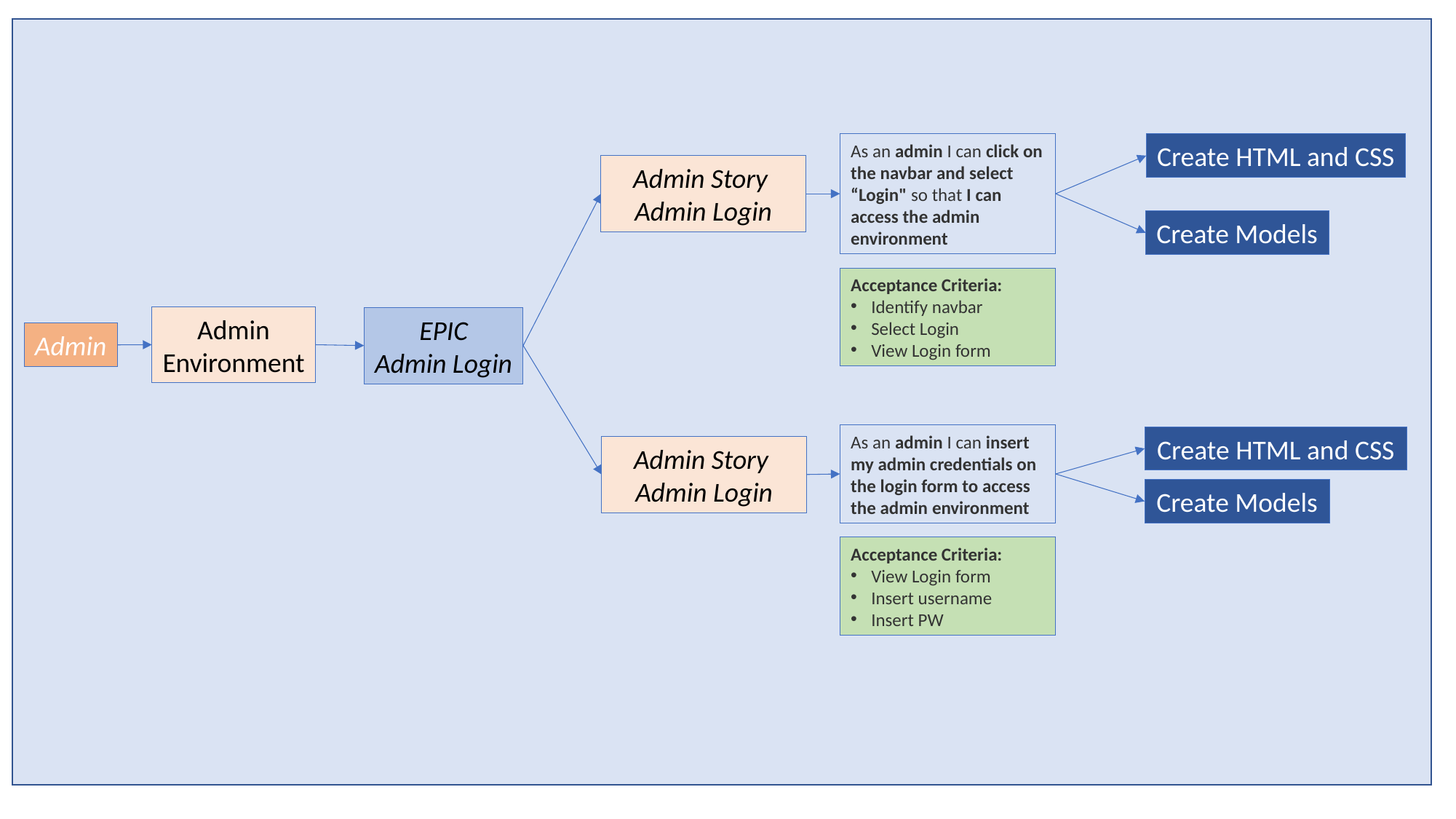

As an admin I can click on the navbar and select “Login" so that I can access the admin environment
Create HTML and CSS
Admin Story
Admin Login
Create Models
Acceptance Criteria:
Identify navbar
Select Login
View Login form
Admin
Environment
EPIC
Admin Login
Admin
As an admin I can insert my admin credentials on the login form to access the admin environment
Create HTML and CSS
Admin Story
Admin Login
Create Models
Acceptance Criteria:
View Login form
Insert username
Insert PW